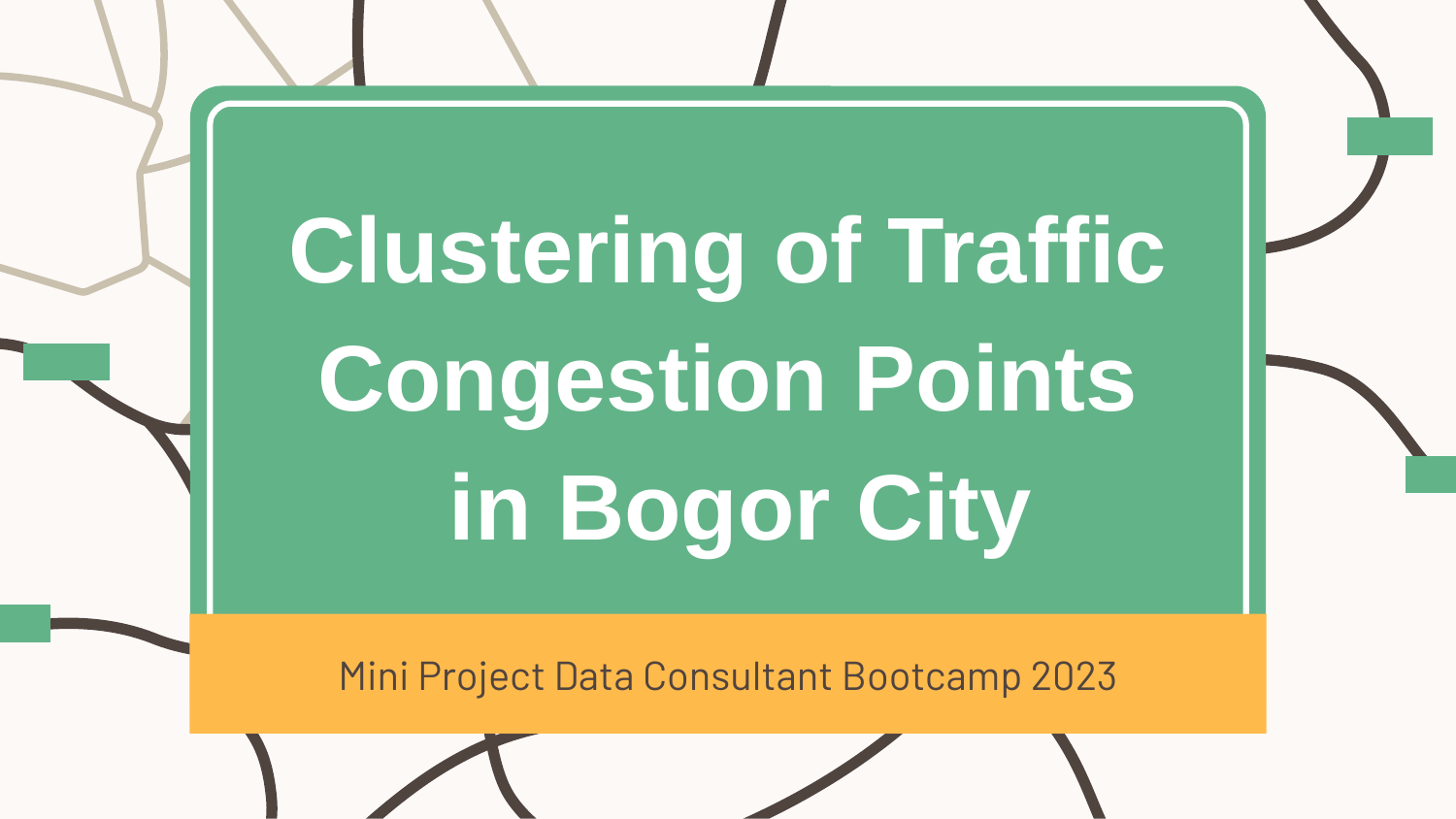

# Clustering of Traffic Congestion Points
 in Bogor City

Mini Project Data Consultant Bootcamp 2023